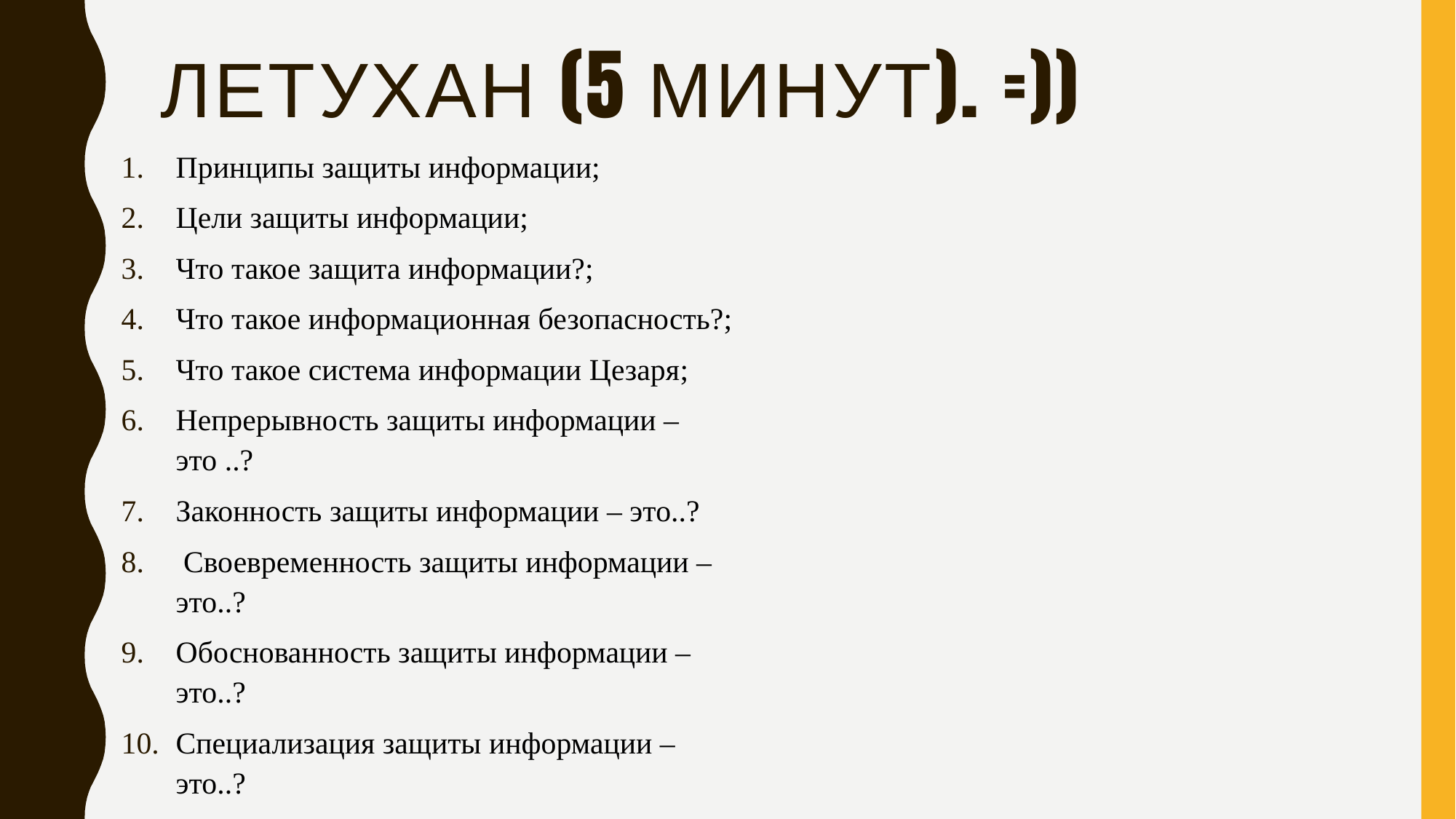

# Летухан (5 минут). =))
Принципы защиты информации;
Цели защиты информации;
Что такое защита информации?;
Что такое информационная безопасность?;
Что такое система информации Цезаря;
Непрерывность защиты информации – это ..?
Законность защиты информации – это..?
 Своевременность защиты информации – это..?
Обоснованность защиты информации – это..?
Специализация защиты информации – это..?